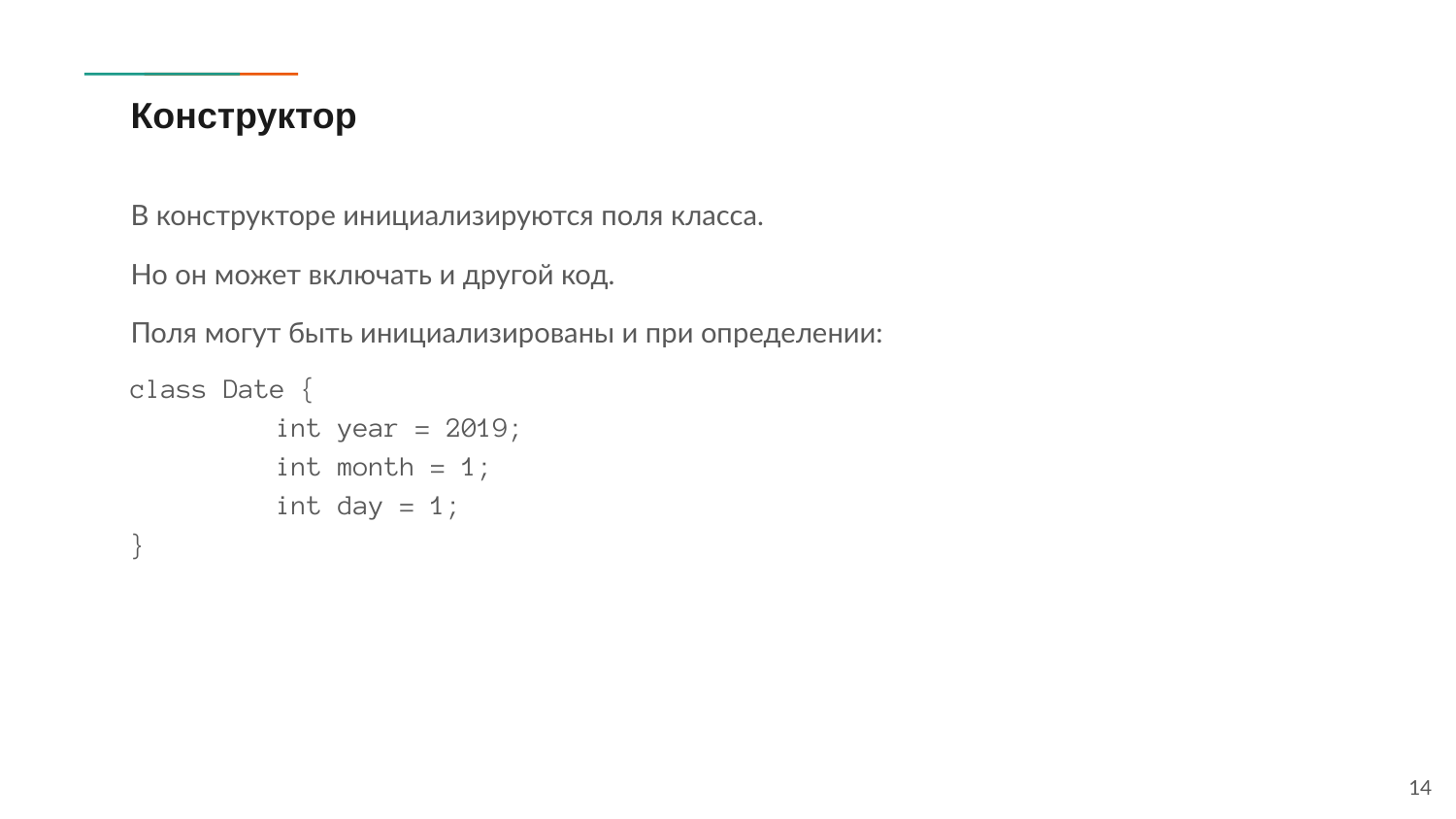

# Конструктор
В конструкторе инициализируются поля класса.
Но он может включать и другой код.
Поля могут быть инициализированы и при определении:
class Date {
	int year = 2019;
	int month = 1;
	int day = 1;
}
14